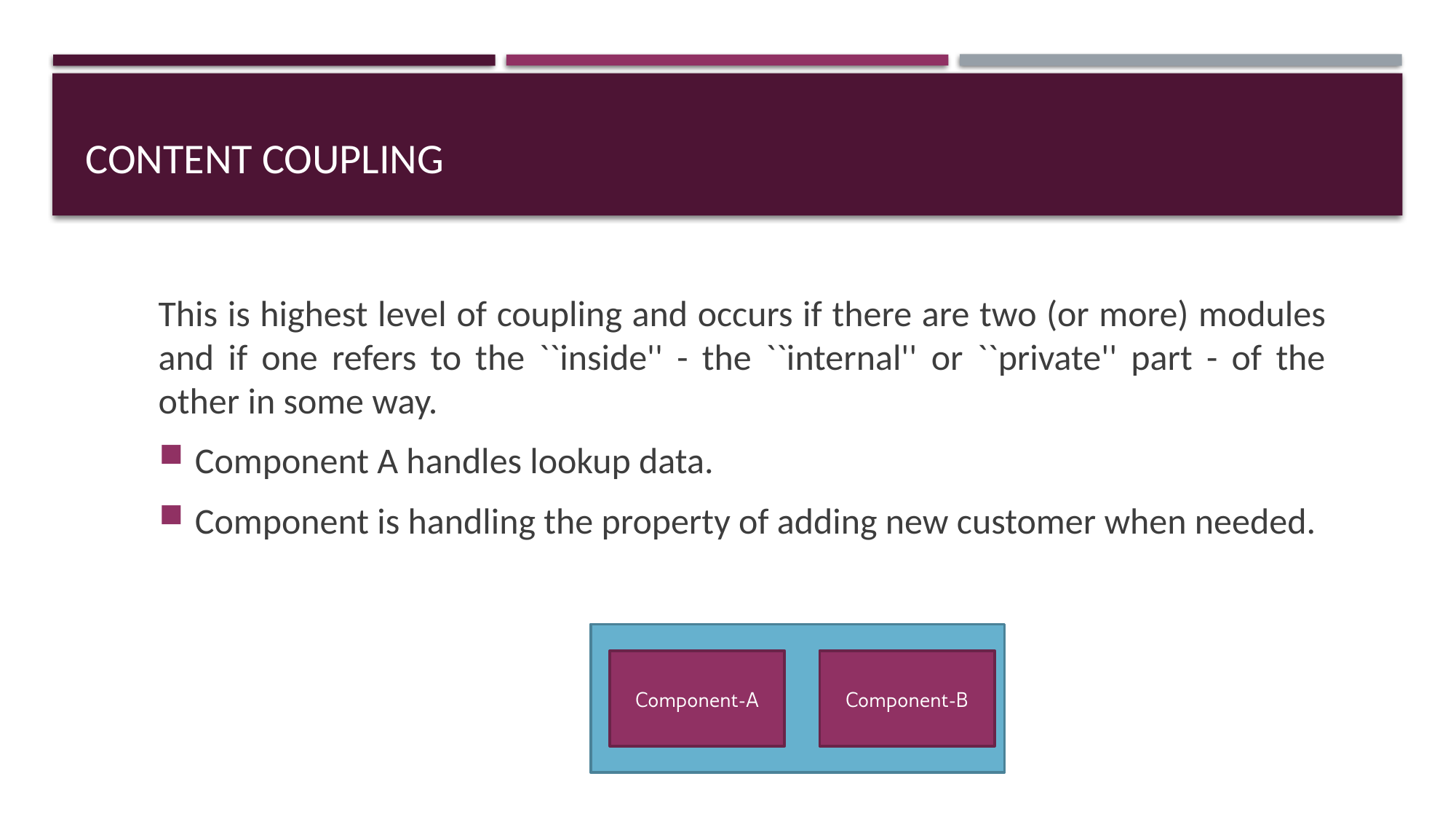

# Content Coupling
This is highest level of coupling and occurs if there are two (or more) modules and if one refers to the ``inside'' - the ``internal'' or ``private'' part - of the other in some way.
Component A handles lookup data.
Component is handling the property of adding new customer when needed.

Component-A
Component-B